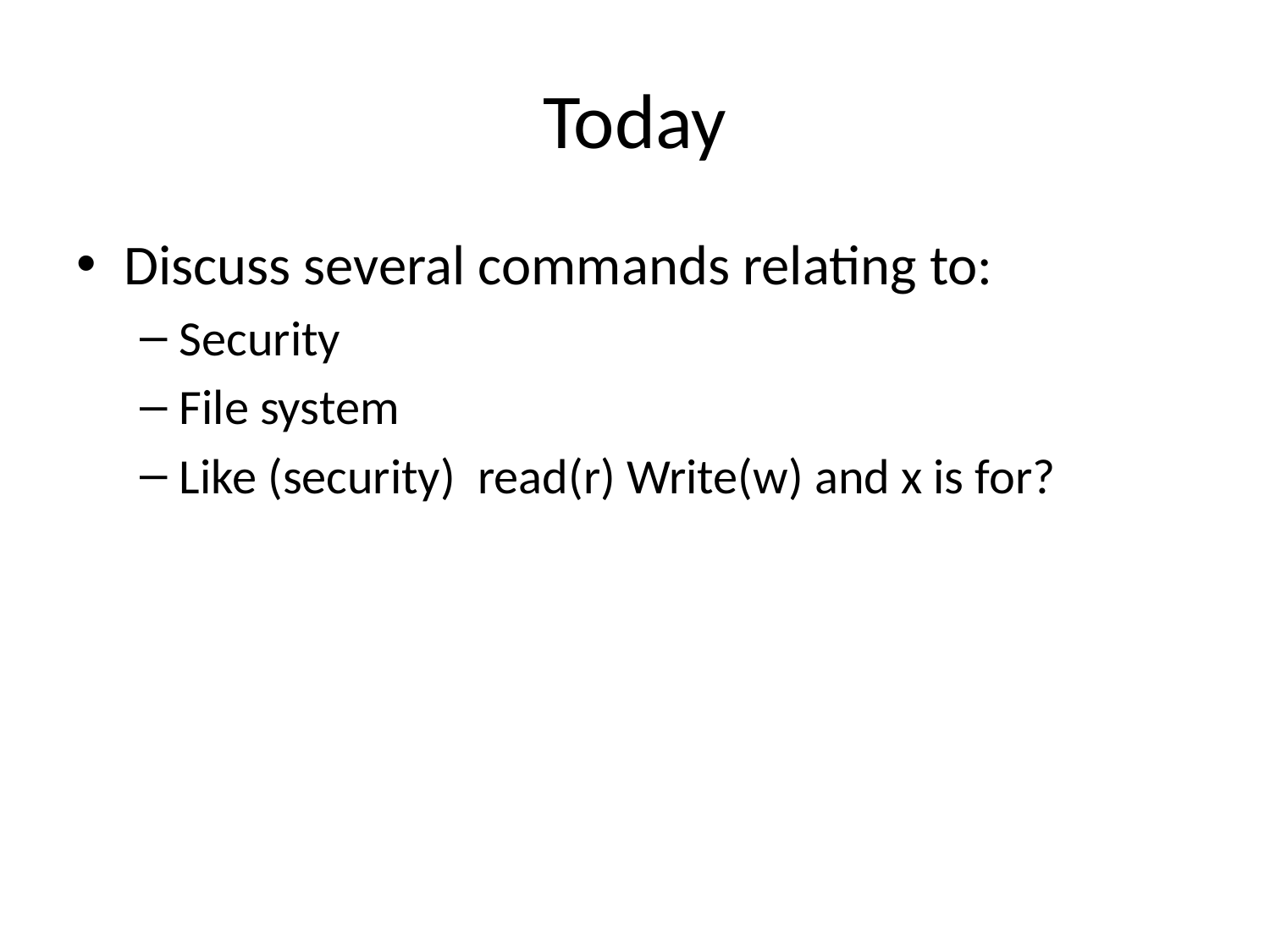

# Today
Discuss several commands relating to:
Security
File system
Like (security)  read(r) Write(w) and x is for?